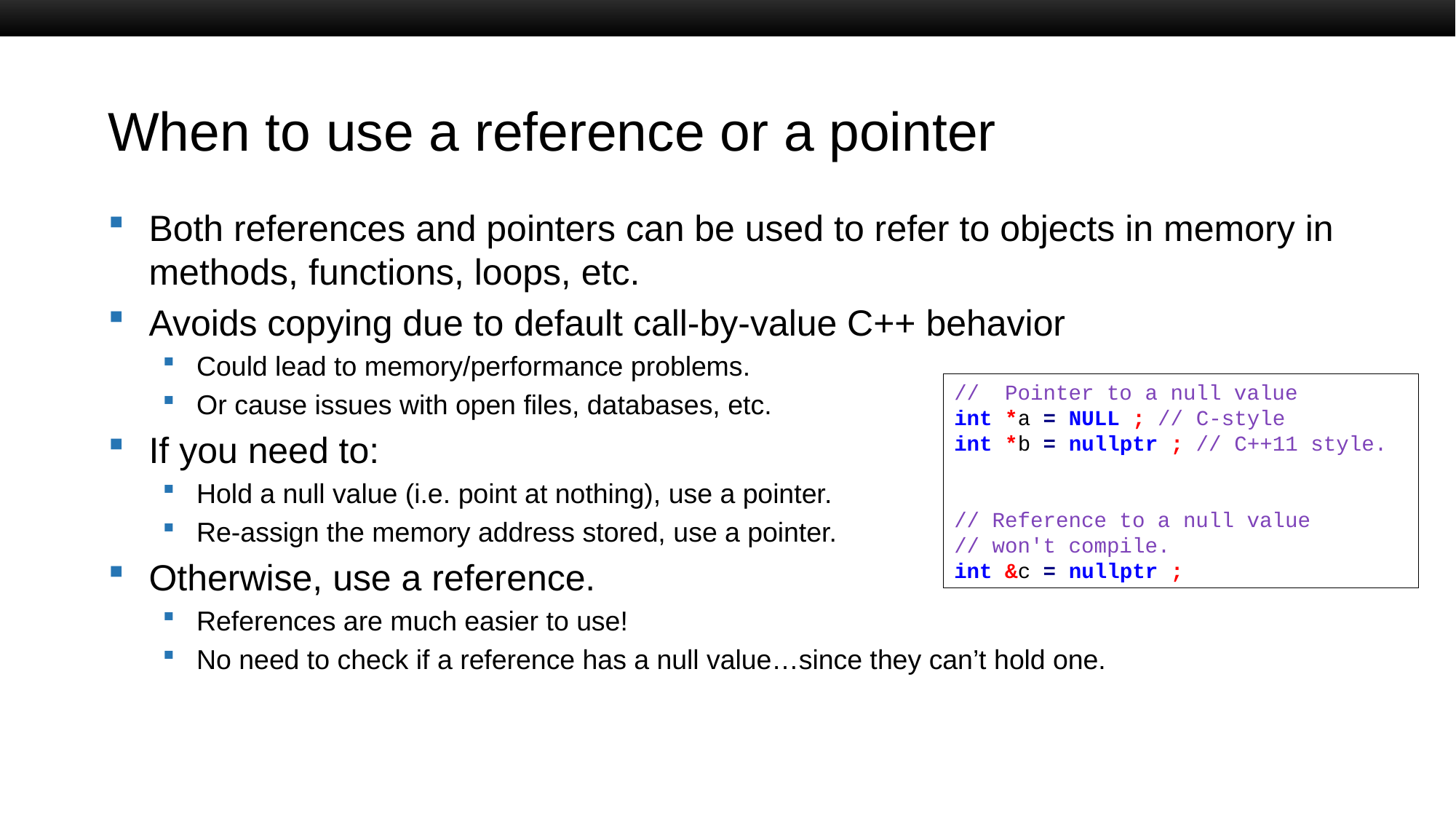

# When to use a reference or a pointer
Both references and pointers can be used to refer to objects in memory in methods, functions, loops, etc.
Avoids copying due to default call-by-value C++ behavior
Could lead to memory/performance problems.
Or cause issues with open files, databases, etc.
If you need to:
Hold a null value (i.e. point at nothing), use a pointer.
Re-assign the memory address stored, use a pointer.
Otherwise, use a reference.
References are much easier to use!
No need to check if a reference has a null value…since they can’t hold one.
//  Pointer to a null value
int *a = NULL ; // C-style
int *b = nullptr ; // C++11 style.

// Reference to a null value
// won't compile.
int &c = nullptr ;